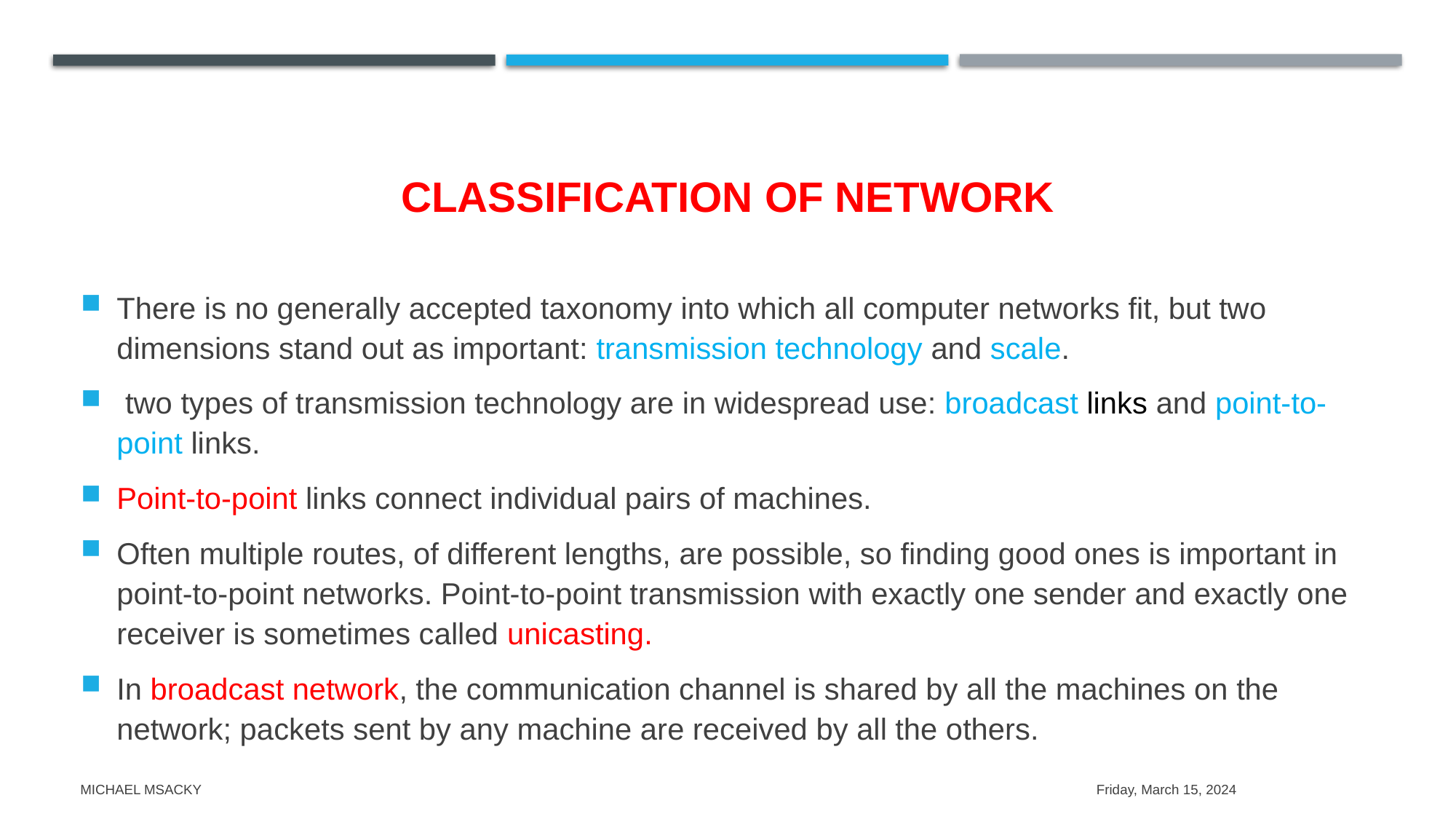

# CLASSIFICATION OF NETWORK
There is no generally accepted taxonomy into which all computer networks fit, but two dimensions stand out as important: transmission technology and scale.
 two types of transmission technology are in widespread use: broadcast links and point-to-point links.
Point-to-point links connect individual pairs of machines.
Often multiple routes, of different lengths, are possible, so finding good ones is important in point-to-point networks. Point-to-point transmission with exactly one sender and exactly one receiver is sometimes called unicasting.
In broadcast network, the communication channel is shared by all the machines on the network; packets sent by any machine are received by all the others.
Michael Msacky
Friday, March 15, 2024